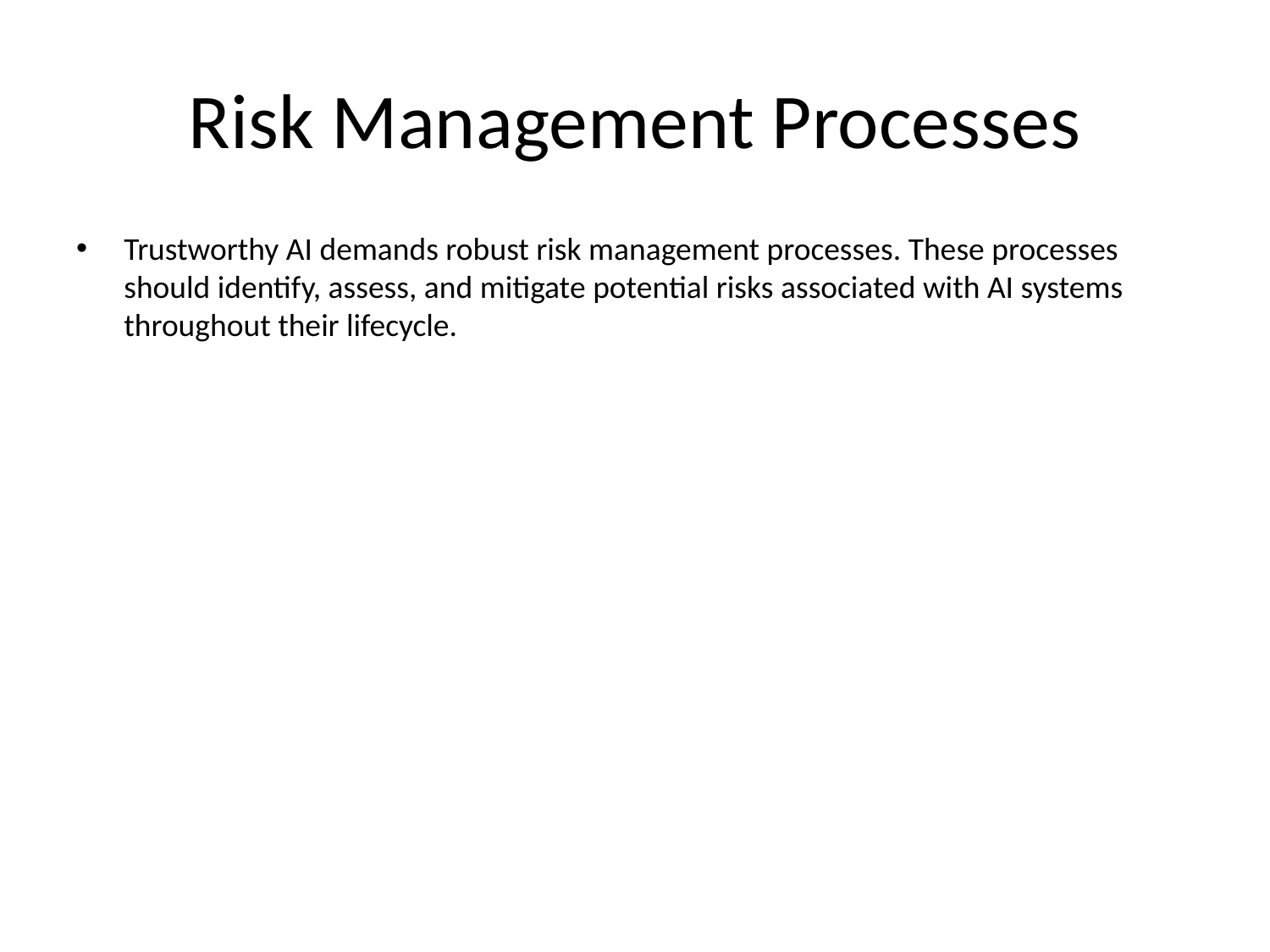

# Risk Management Processes
Trustworthy AI demands robust risk management processes. These processes should identify, assess, and mitigate potential risks associated with AI systems throughout their lifecycle.